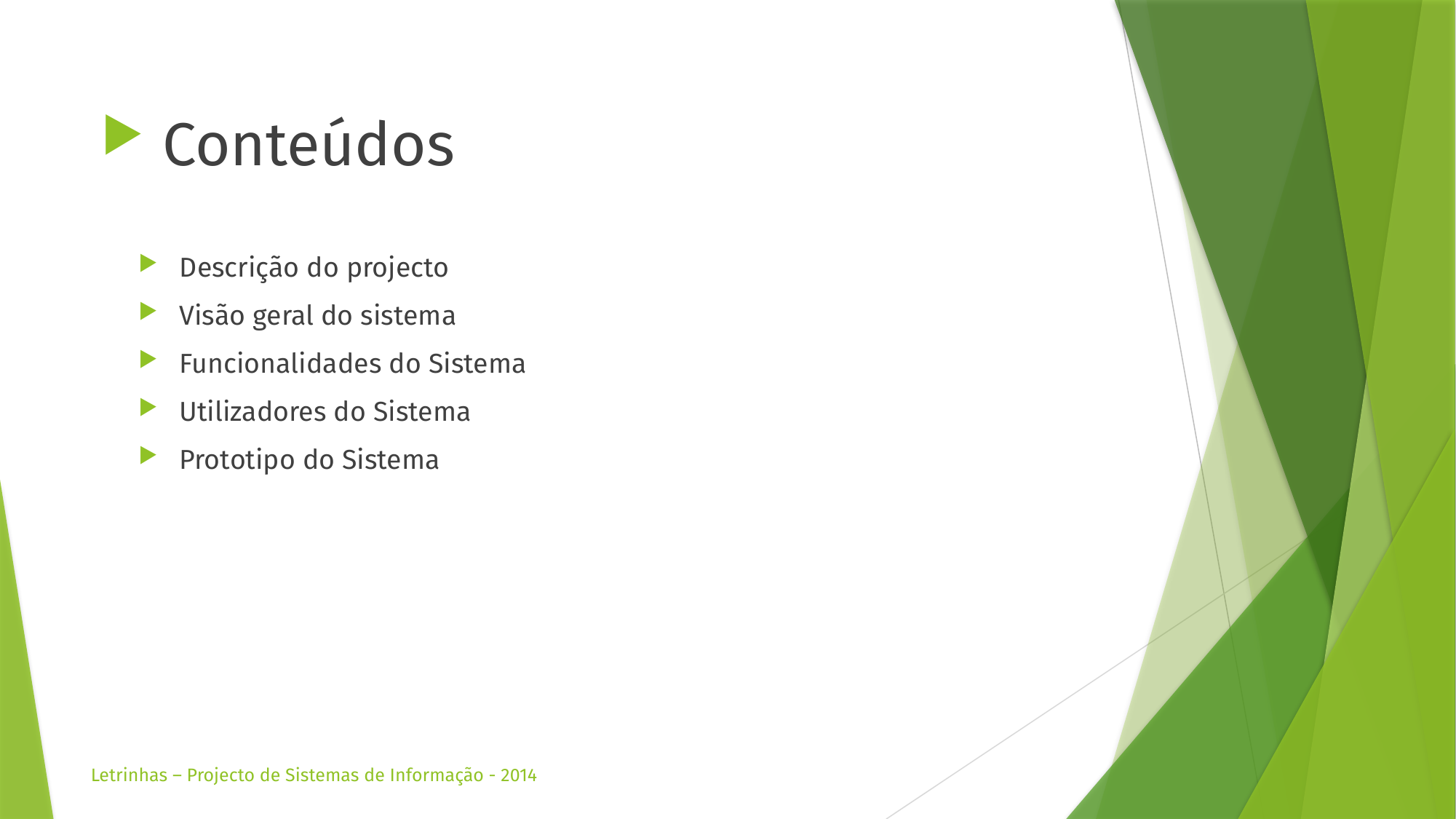

Conteúdos
Descrição do projecto
Visão geral do sistema
Funcionalidades do Sistema
Utilizadores do Sistema
Prototipo do Sistema

Letrinhas – Projecto de Sistemas de Informação - 2014